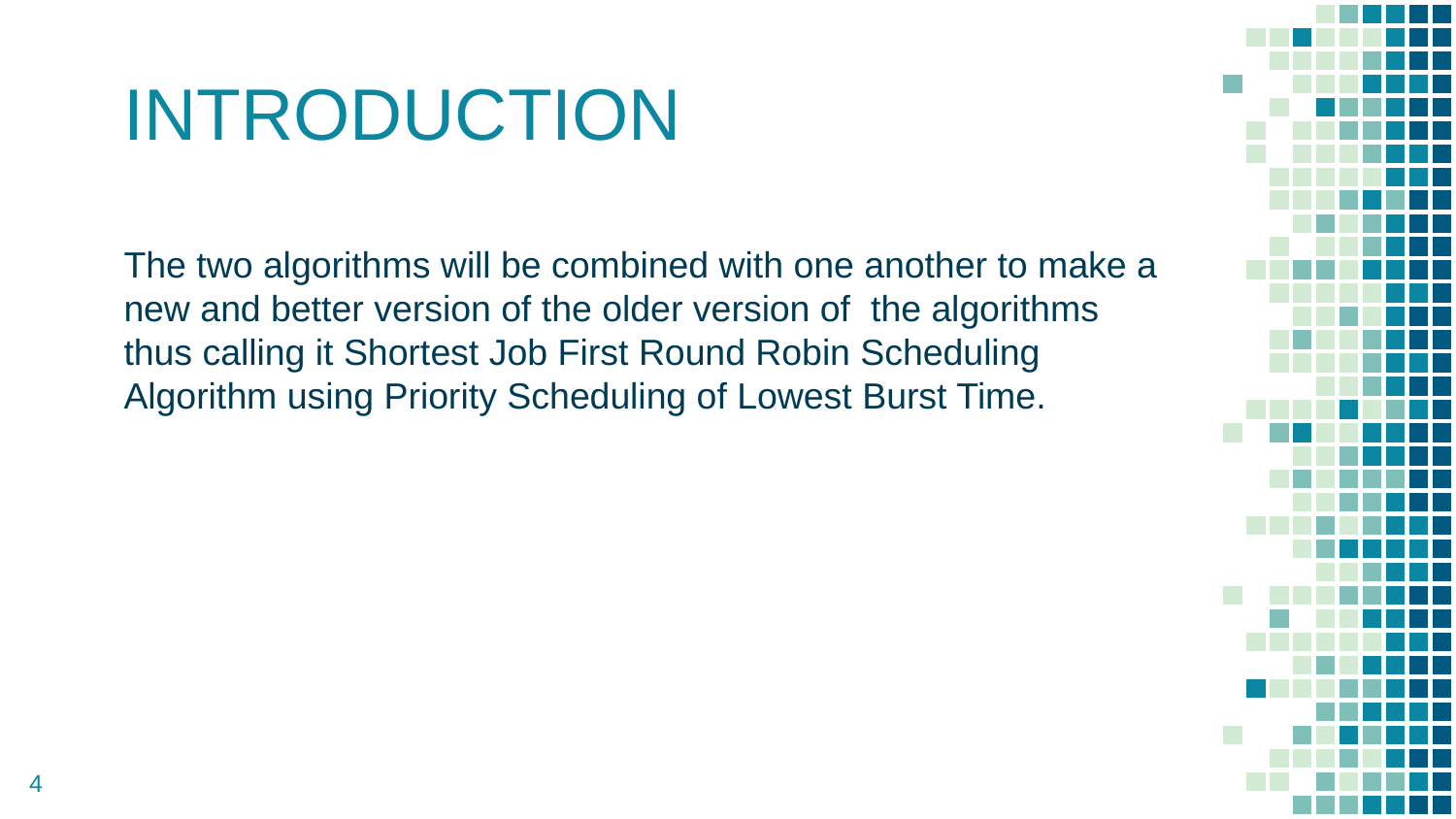

# INTRODUCTION
The two algorithms will be combined with one another to make a new and better version of the older version of  the algorithms thus calling it Shortest Job First Round Robin Scheduling Algorithm using Priority Scheduling of Lowest Burst Time.
4